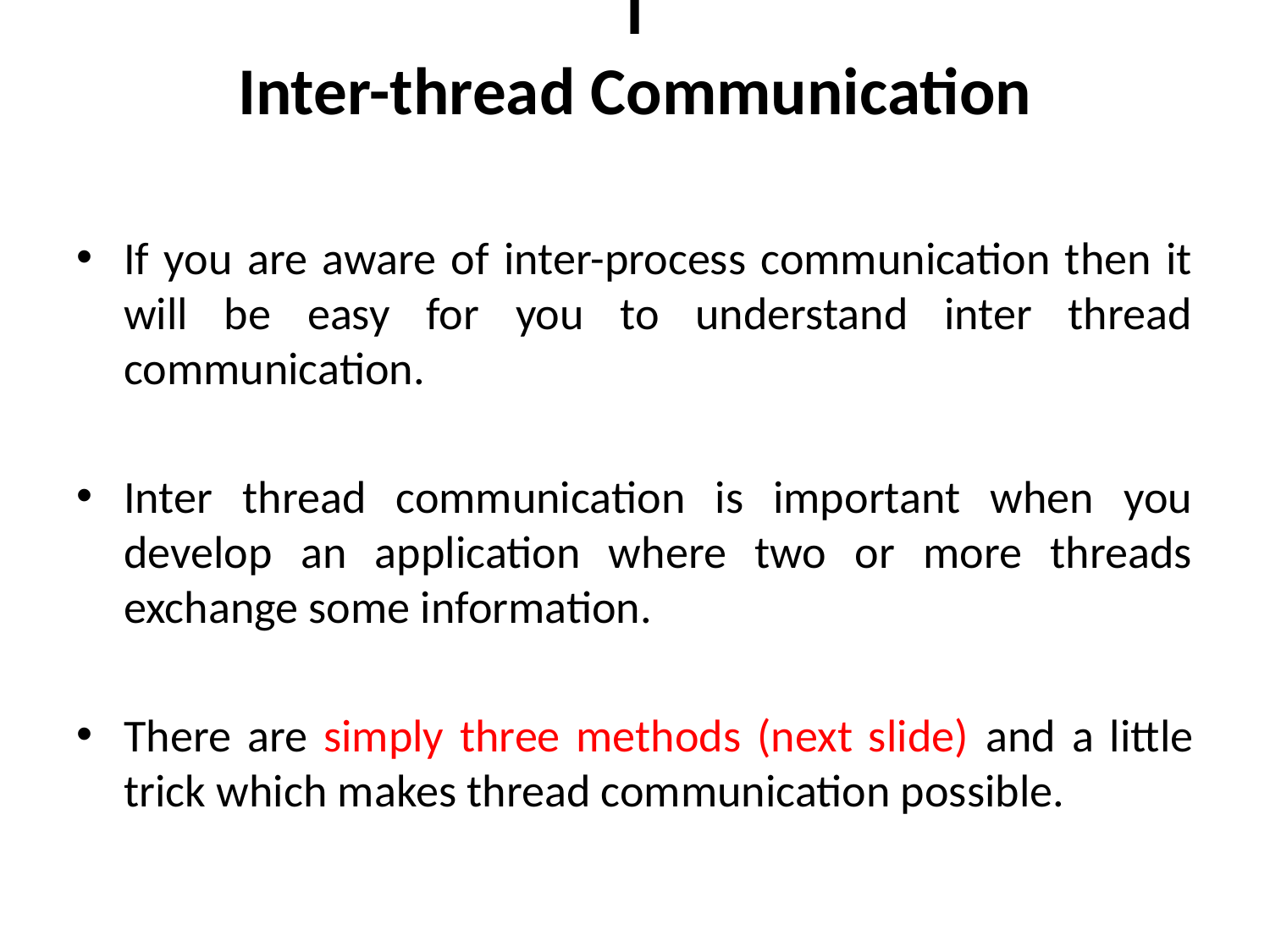

# I Inter-thread Communication
If you are aware of inter-process communication then it will be easy for you to understand inter thread communication.

Inter thread communication is important when you develop an application where two or more threads exchange some information.

There are simply three methods (next slide) and a little trick which makes thread communication possible.